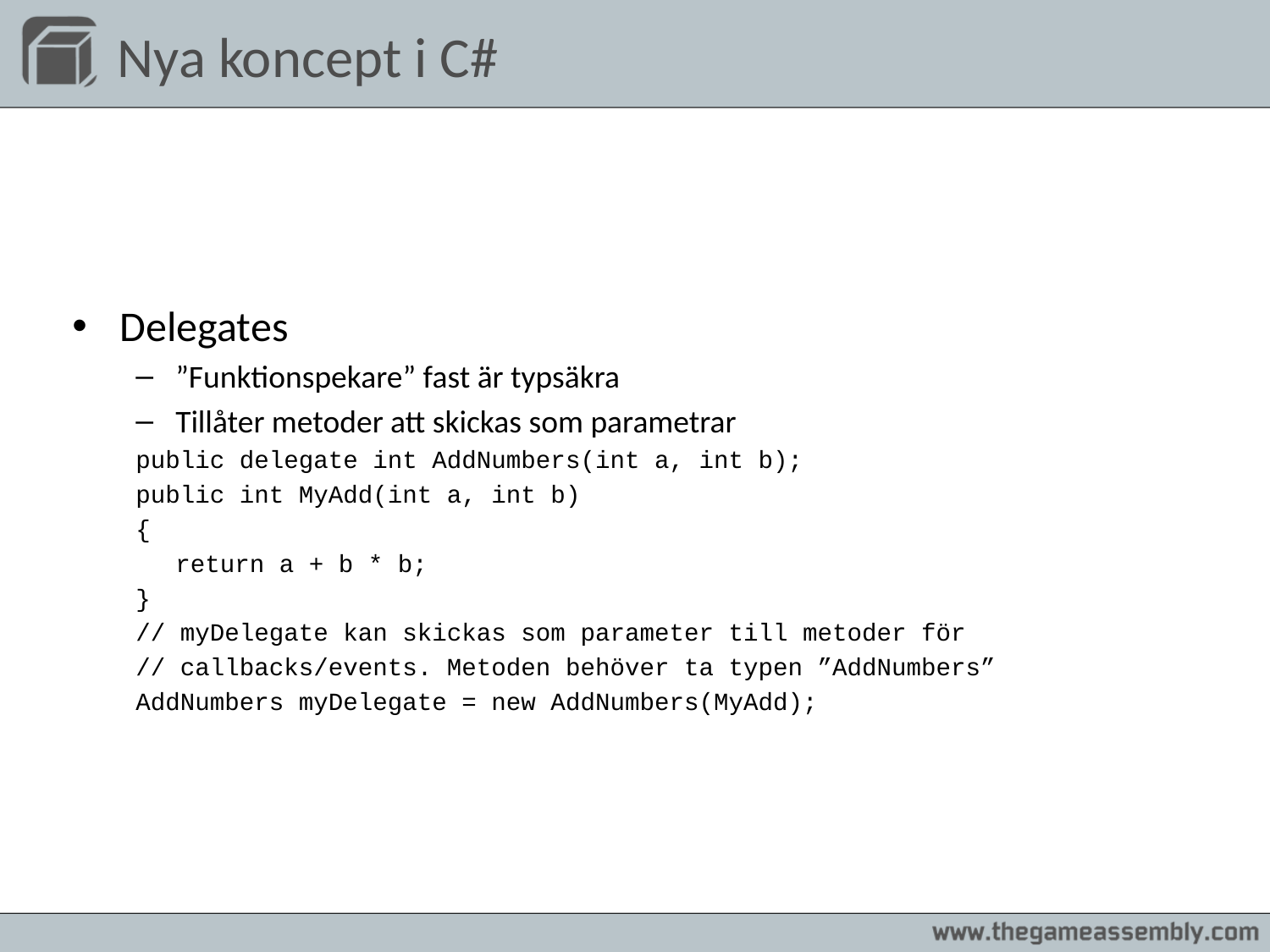

# Nya koncept i C#
Delegates
”Funktionspekare” fast är typsäkra
Tillåter metoder att skickas som parametrar
public delegate int AddNumbers(int a, int b);
public int MyAdd(int a, int b)
{
	return a + b * b;
}
// myDelegate kan skickas som parameter till metoder för
// callbacks/events. Metoden behöver ta typen ”AddNumbers”
AddNumbers myDelegate = new AddNumbers(MyAdd);